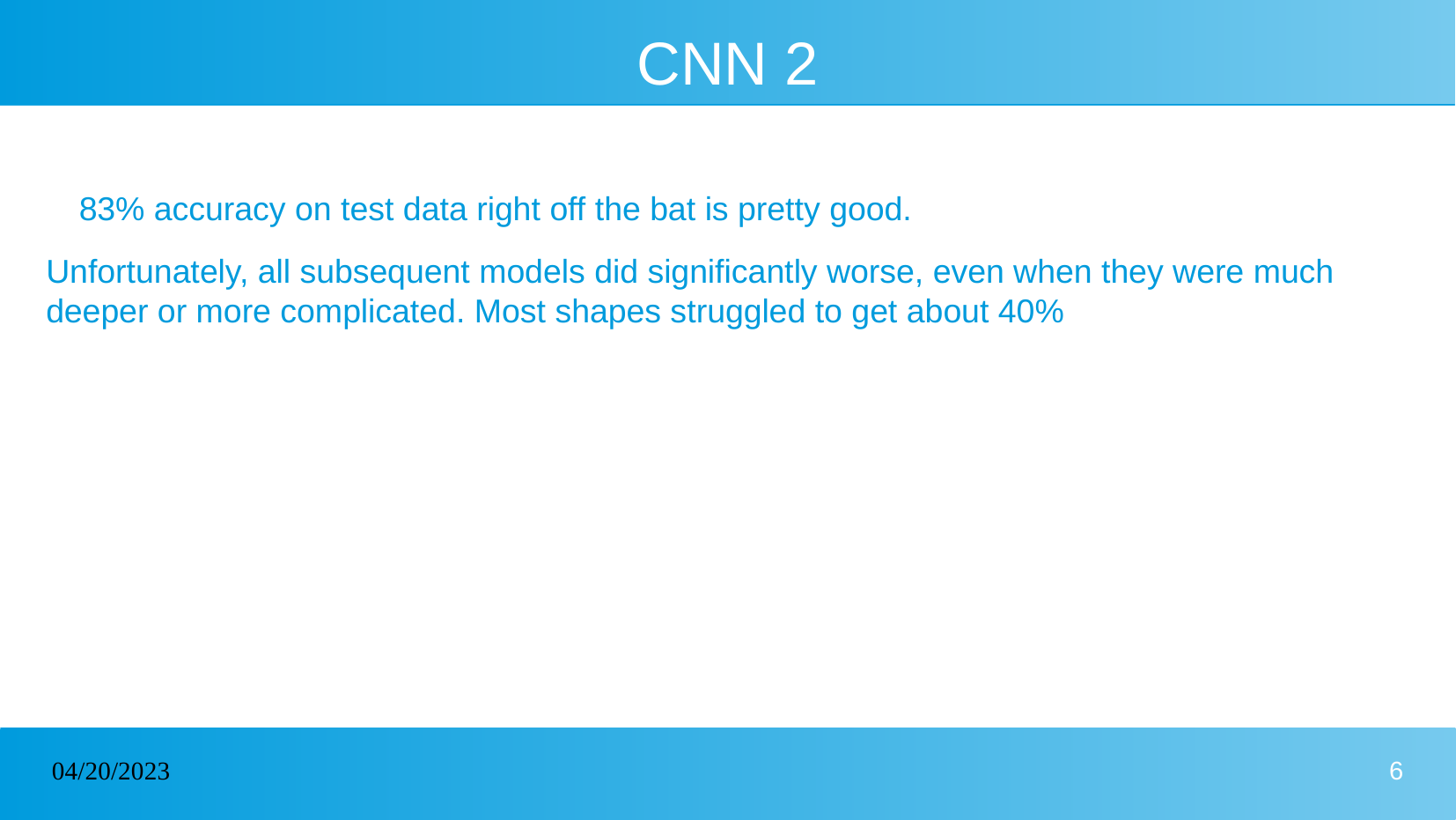

# CNN 2
83% accuracy on test data right off the bat is pretty good.
Unfortunately, all subsequent models did significantly worse, even when they were much deeper or more complicated. Most shapes struggled to get about 40%
04/20/2023
6